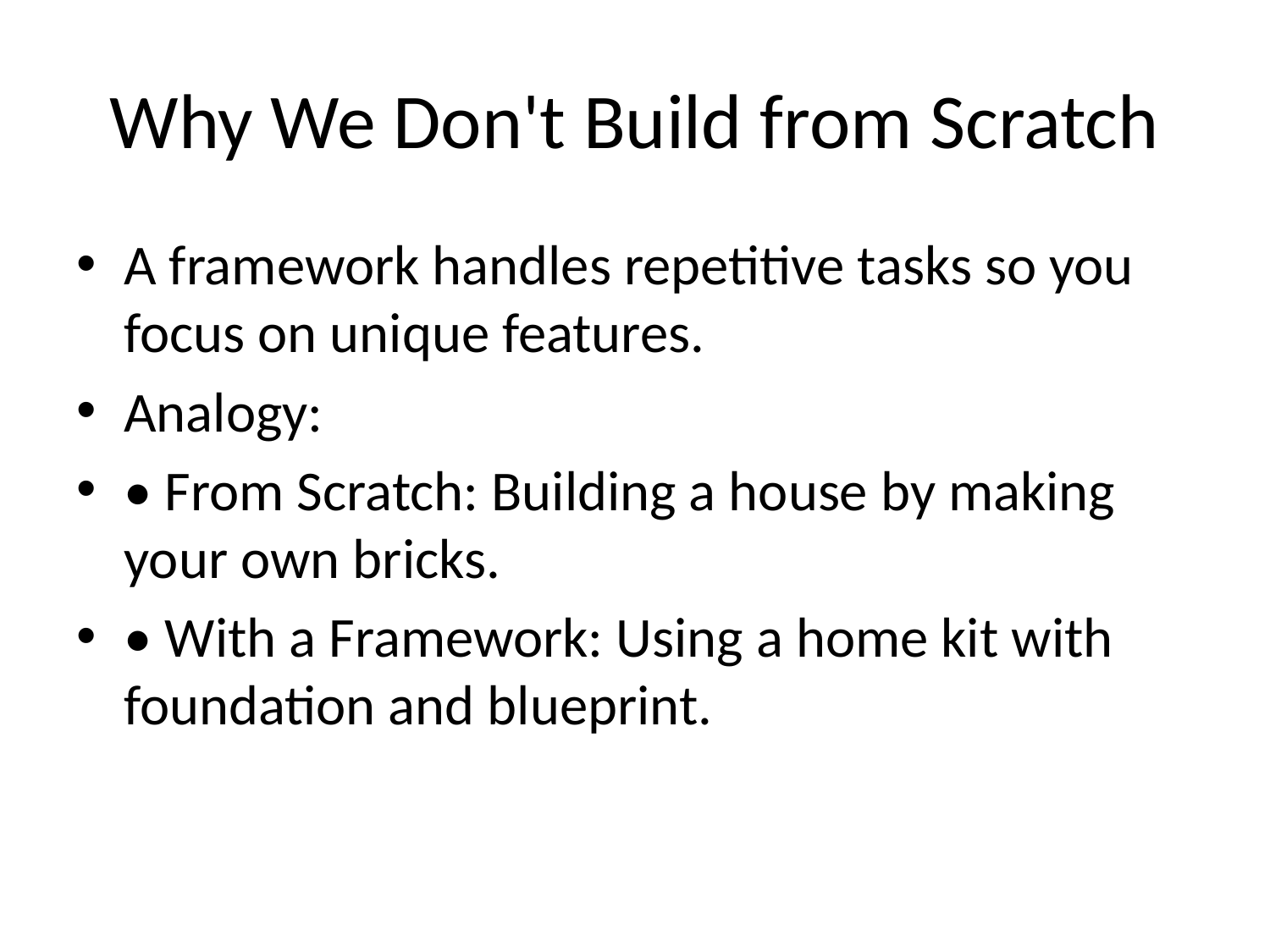

# Why We Don't Build from Scratch
A framework handles repetitive tasks so you focus on unique features.
Analogy:
• From Scratch: Building a house by making your own bricks.
• With a Framework: Using a home kit with foundation and blueprint.